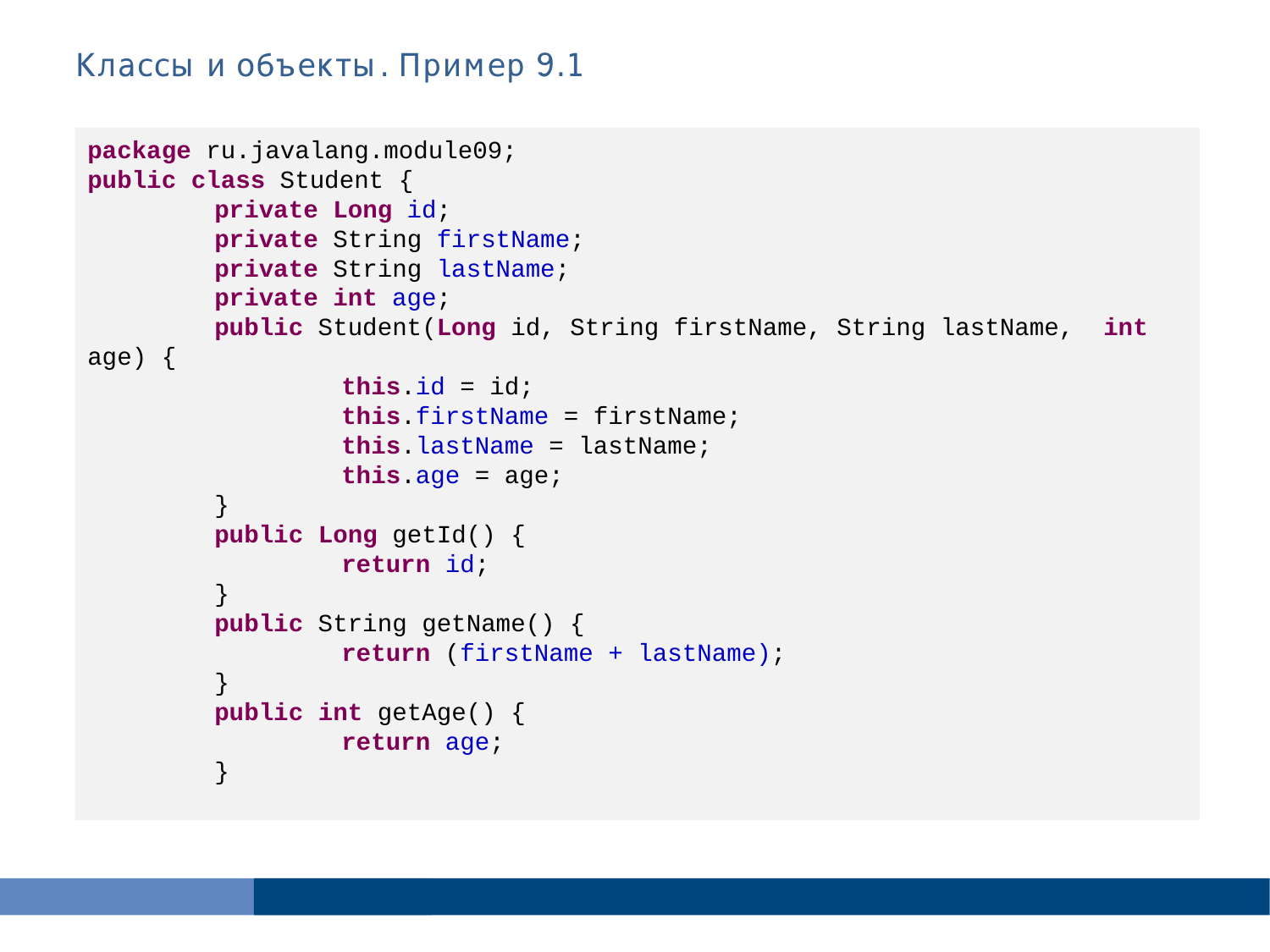

Классы и объекты. Пример 9.1
package ru.javalang.module09;
public class Student {
	private Long id;
	private String firstName;
	private String lastName;
	private int age;
	public Student(Long id, String firstName, String lastName,  int age) {
		this.id = id;
		this.firstName = firstName;
		this.lastName = lastName;
		this.age = age;
	}
	public Long getId() {
		return id;
	}
	public String getName() {
		return (firstName + lastName);
	}
	public int getAge() {
		return age;
	}